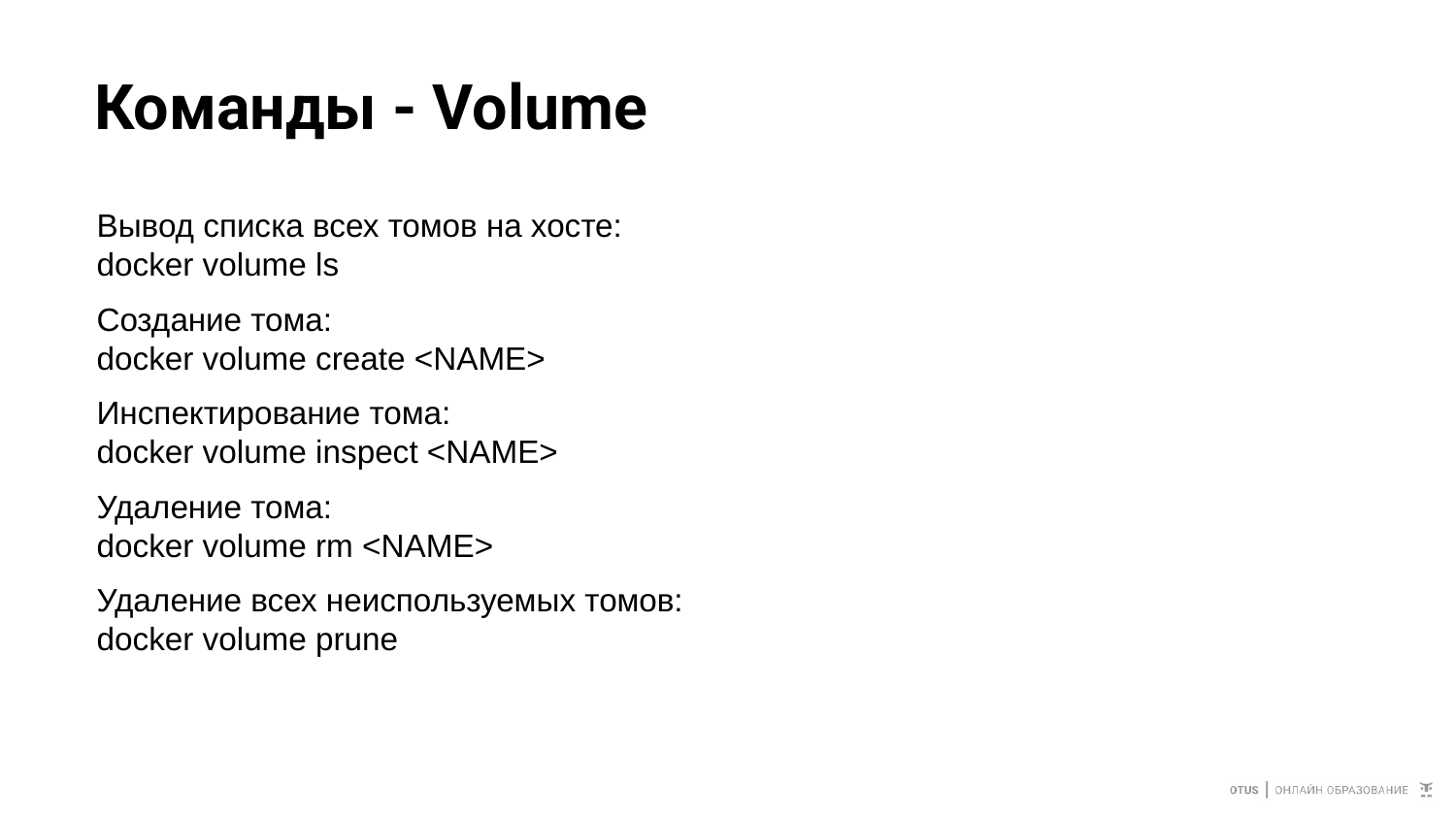

# Команды - Volume
Вывод списка всех томов на хосте:  docker volume ls
Создание тома:
docker volume create <NAME>
Инспектирование тома:
docker volume inspect <NAME>
Удаление тома:
docker volume rm <NAME>
Удаление всех неиспользуемых томов:  docker volume prune